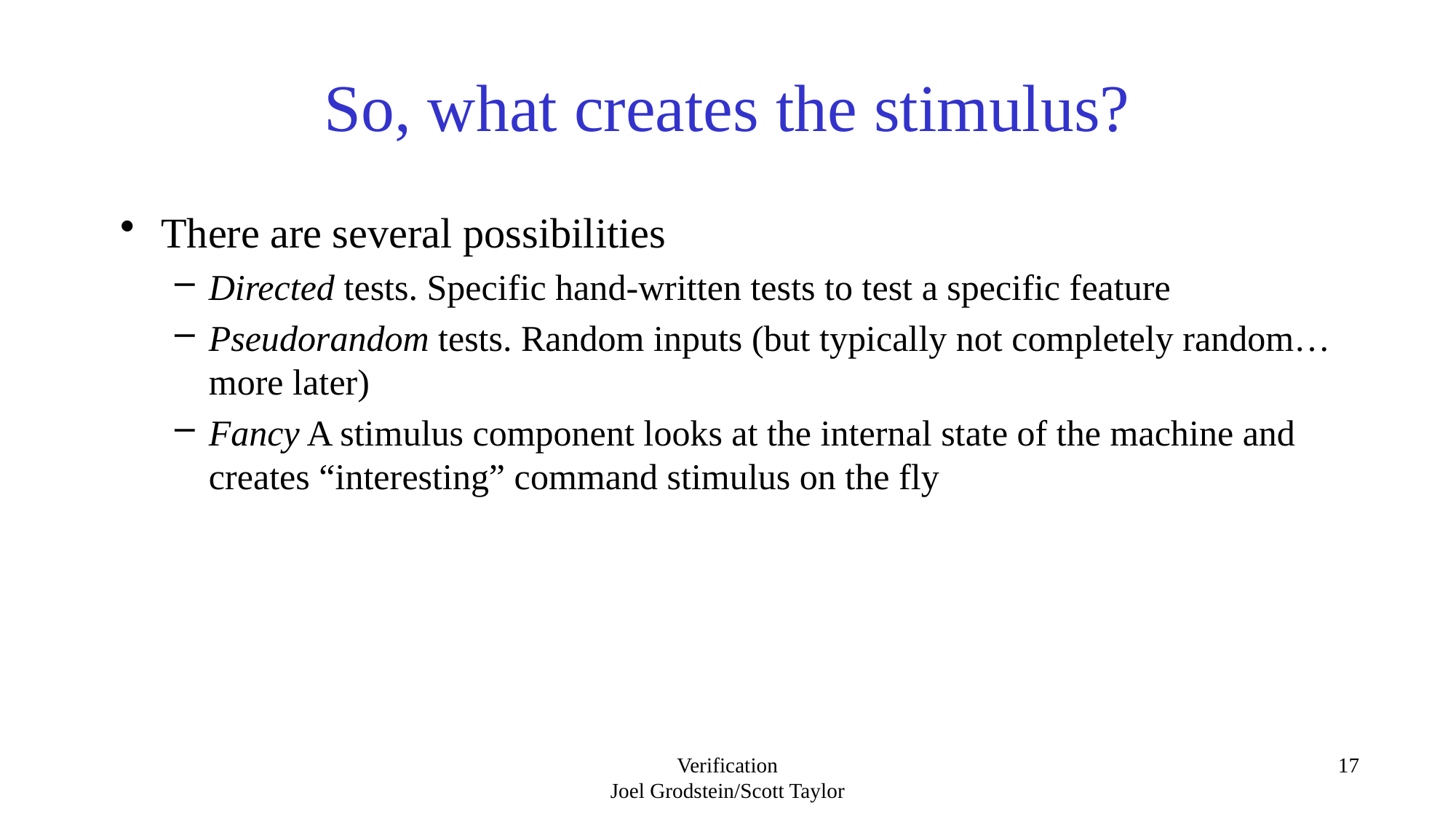

# So, what creates the stimulus?
There are several possibilities
Directed tests. Specific hand-written tests to test a specific feature
Pseudorandom tests. Random inputs (but typically not completely random… more later)
Fancy A stimulus component looks at the internal state of the machine and creates “interesting” command stimulus on the fly
Verification
Joel Grodstein/Scott Taylor